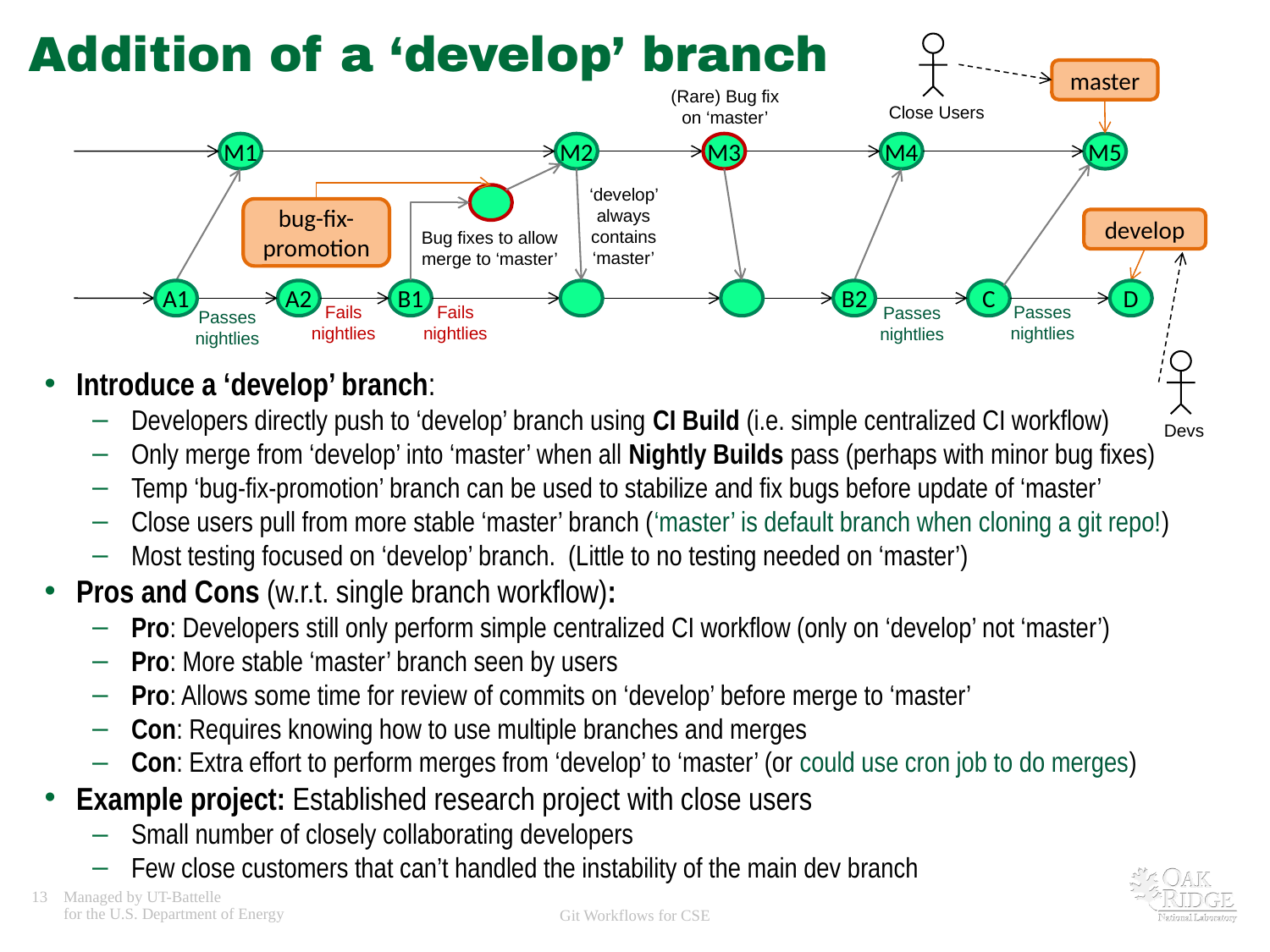

# Addition of a ‘develop’ branch

Close Users
master
(Rare) Bug fix on ‘master’
M1
M2
M3
M4
M5
‘develop’ always contains ‘master’

bug-fix-promotion
develop

Bug fixes to allow merge to ‘master’
A1
A2
B1

B2
C
D
Fails nightlies
Fails nightlies
Passes nightlies
Passes nightlies
Passes nightlies

Devs
Introduce a ‘develop’ branch:
Developers directly push to ‘develop’ branch using CI Build (i.e. simple centralized CI workflow)
Only merge from ‘develop’ into ‘master’ when all Nightly Builds pass (perhaps with minor bug fixes)
Temp ‘bug-fix-promotion’ branch can be used to stabilize and fix bugs before update of ‘master’
Close users pull from more stable ‘master’ branch (‘master’ is default branch when cloning a git repo!)
Most testing focused on ‘develop’ branch.  (Little to no testing needed on ‘master’)
Pros and Cons (w.r.t. single branch workflow):
Pro: Developers still only perform simple centralized CI workflow (only on ‘develop’ not ‘master’)
Pro: More stable ‘master’ branch seen by users
Pro: Allows some time for review of commits on ‘develop’ before merge to ‘master’
Con: Requires knowing how to use multiple branches and merges
Con: Extra effort to perform merges from ‘develop’ to ‘master’ (or could use cron job to do merges)
Example project: Established research project with close users
Small number of closely collaborating developers
Few close customers that can’t handled the instability of the main dev branch